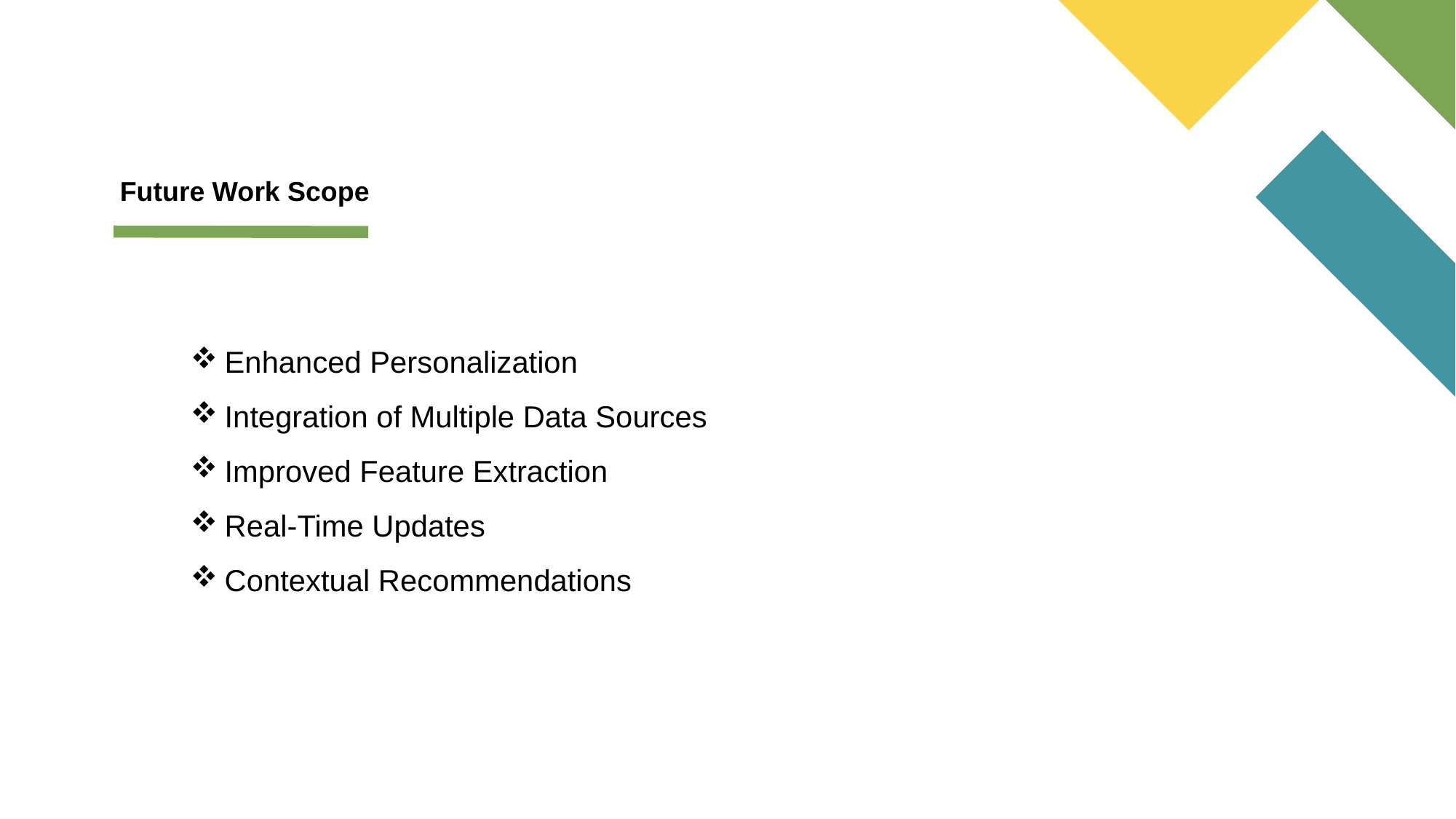

Future Work Scope
Enhanced Personalization
Integration of Multiple Data Sources
Improved Feature Extraction
Real-Time Updates
Contextual Recommendations